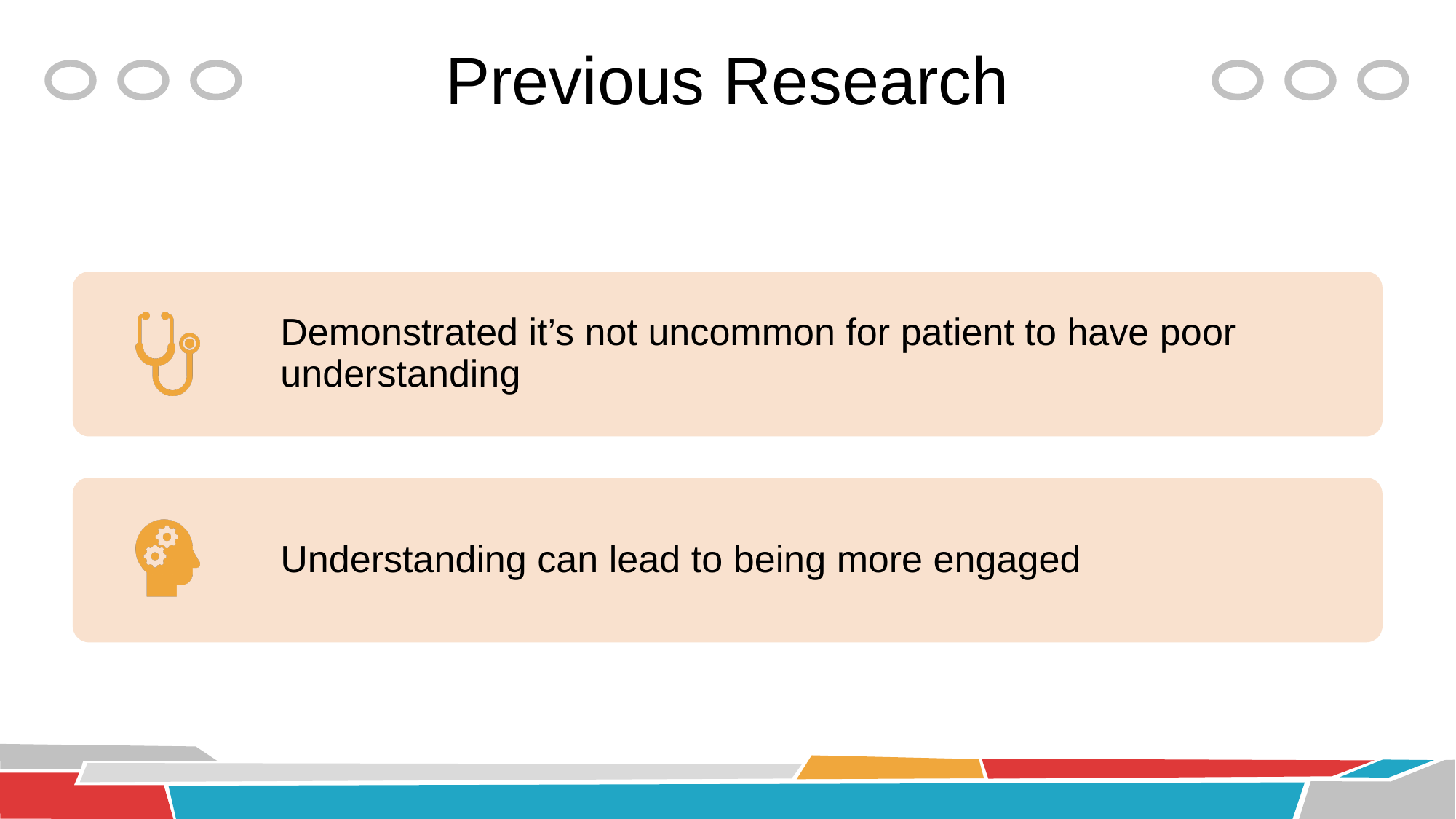

# Previous Research
Demonstrated it’s not uncommon for patient to have poor understanding
Understanding can lead to being more engaged